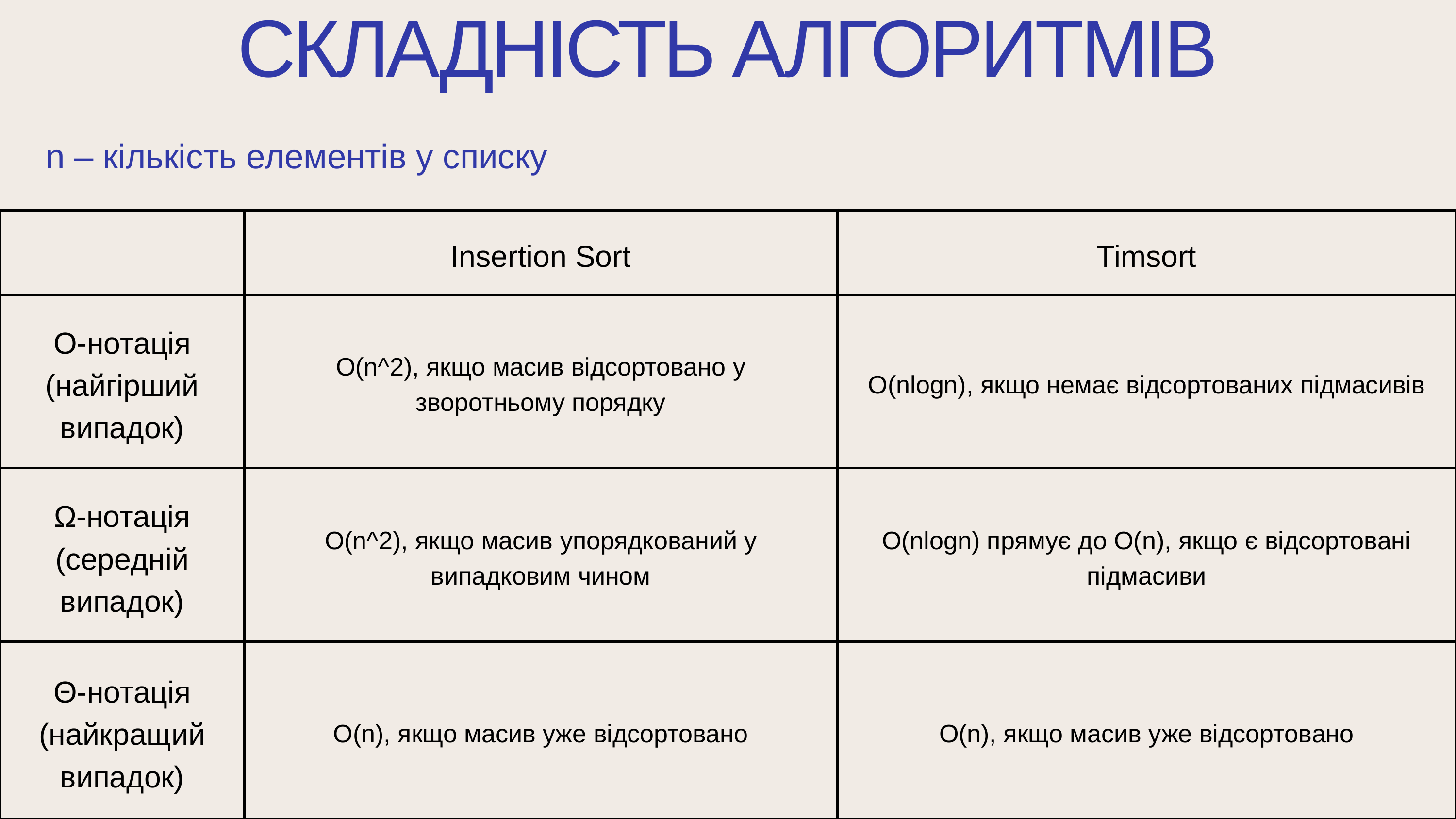

СКЛАДНІСТЬ АЛГОРИТМІВ
n – кількість елементів у списку
|  | Insertion Sort | Timsort |
| --- | --- | --- |
| O-нотація (найгірший випадок) | O(n^2), якщо масив відсортовано у зворотньому порядку | O(nlogn), якщо немає відсортованих підмасивів |
| Ω-нотація (середній випадок) | O(n^2), якщо масив упорядкований у випадковим чином | O(nlogn) прямує до О(n), якщо є відсортовані підмасиви |
| Θ-нотація (найкращий випадок) | O(n), якщо масив уже відсортовано | O(n), якщо масив уже відсортовано |